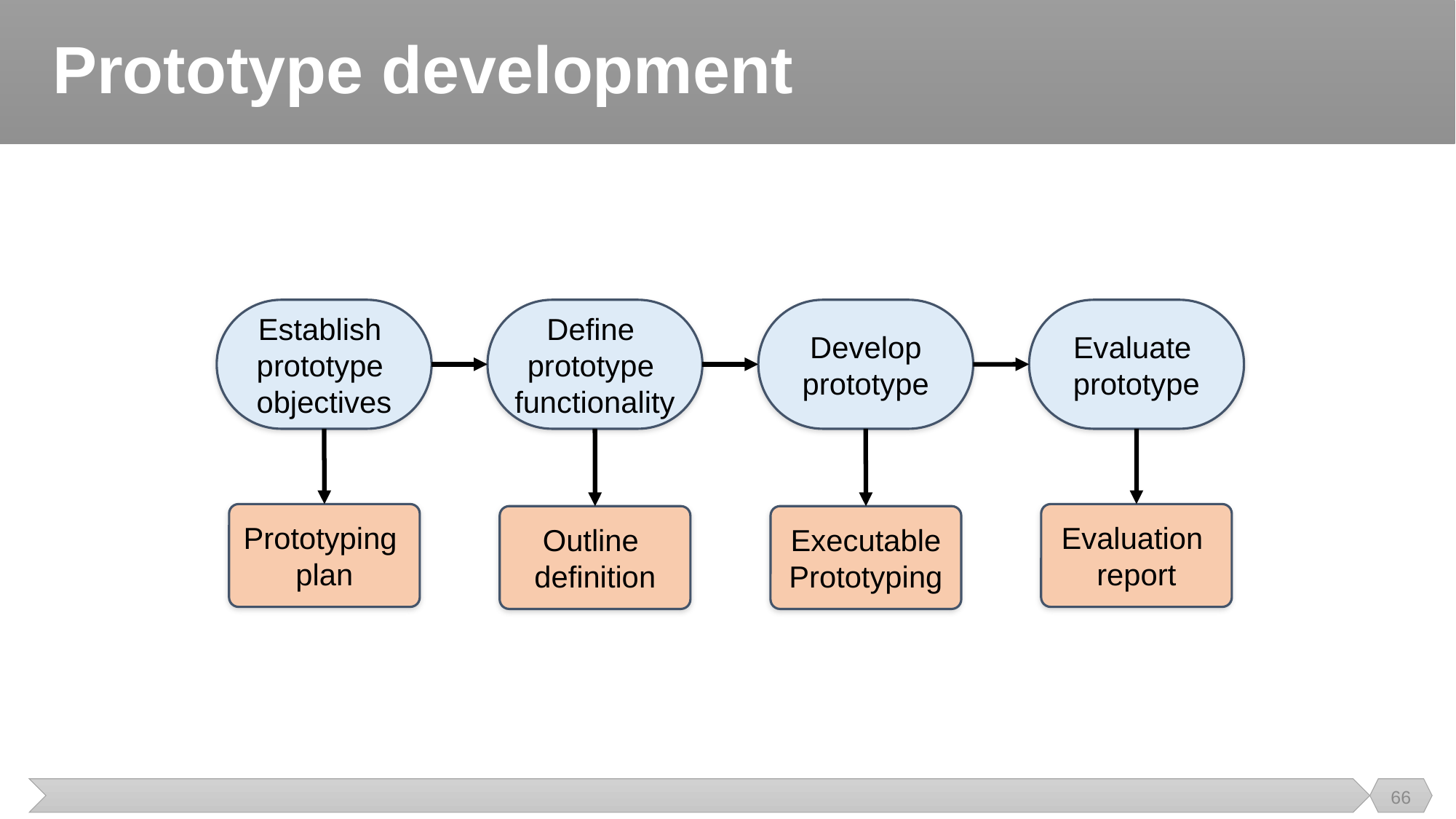

# Prototype development
Establish
prototype
objectives
Define
prototype
functionality
Develop
prototype
Evaluate
prototype
Prototyping
plan
Evaluation
report
Outline
definition
Executable
Prototyping
66